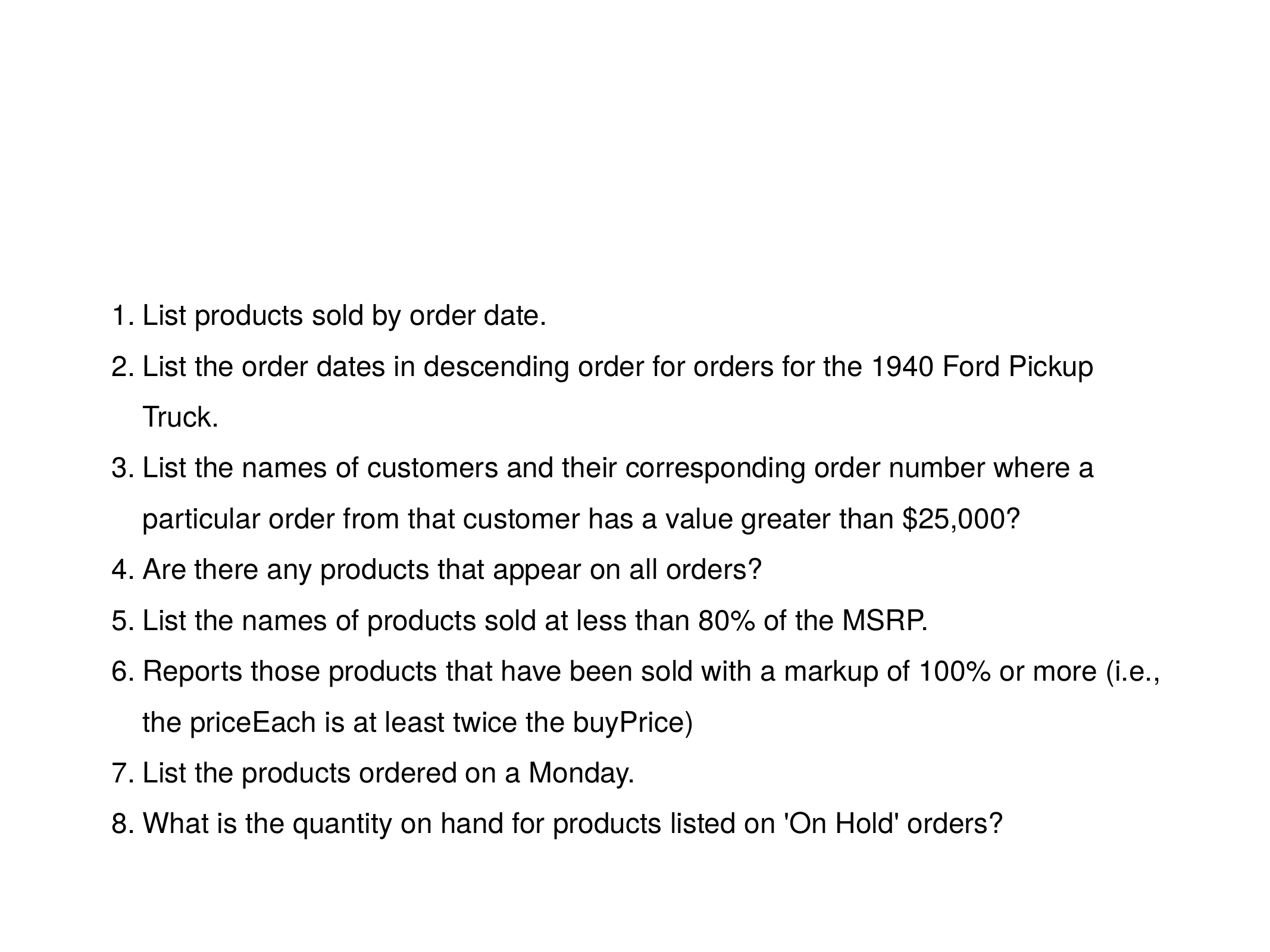

List products sold by order date.
List the order dates in descending order for orders for the 1940 Ford Pickup Truck.
List the names of customers and their corresponding order number where a particular order from that customer has a value greater than $25,000?
Are there any products that appear on all orders?
List the names of products sold at less than 80% of the MSRP.
Reports those products that have been sold with a markup of 100% or more (i.e.,  the priceEach is at least twice the buyPrice)
List the products ordered on a Monday.
What is the quantity on hand for products listed on 'On Hold' orders?